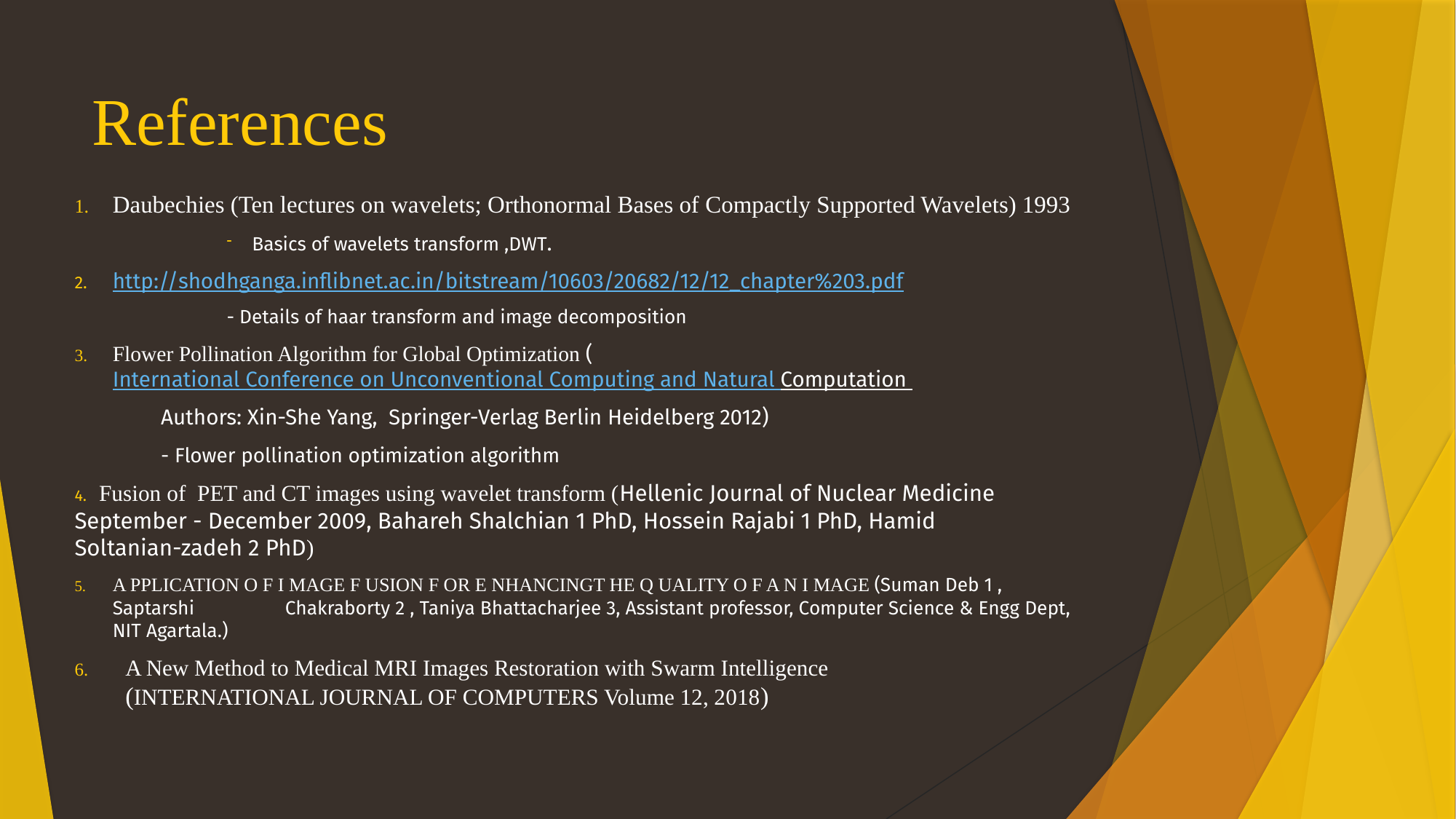

# References
Daubechies (Ten lectures on wavelets; Orthonormal Bases of Compactly Supported Wavelets) 1993
Basics of wavelets transform ,DWT.
http://shodhganga.inflibnet.ac.in/bitstream/10603/20682/12/12_chapter%203.pdf
- Details of haar transform and image decomposition
Flower Pollination Algorithm for Global Optimization (International Conference on Unconventional Computing and Natural Computation
	Authors: Xin-She Yang,  Springer-Verlag Berlin Heidelberg 2012)
			- Flower pollination optimization algorithm
4.   Fusion of  PET and CT images using wavelet transform (Hellenic Journal of Nuclear Medicine 	September - December 2009, Bahareh Shalchian 1 PhD, Hossein Rajabi 1 PhD, Hamid 	Soltanian-zadeh 2 PhD)
A PPLICATION O F I MAGE F USION F OR E NHANCINGT HE Q UALITY O F A N I MAGE (Suman Deb 1 , Saptarshi 	Chakraborty 2 , Taniya Bhattacharjee 3, Assistant professor, Computer Science & Engg Dept, NIT Agartala.)
A New Method to Medical MRI Images Restoration with Swarm Intelligence
(INTERNATIONAL JOURNAL OF COMPUTERS Volume 12, 2018)